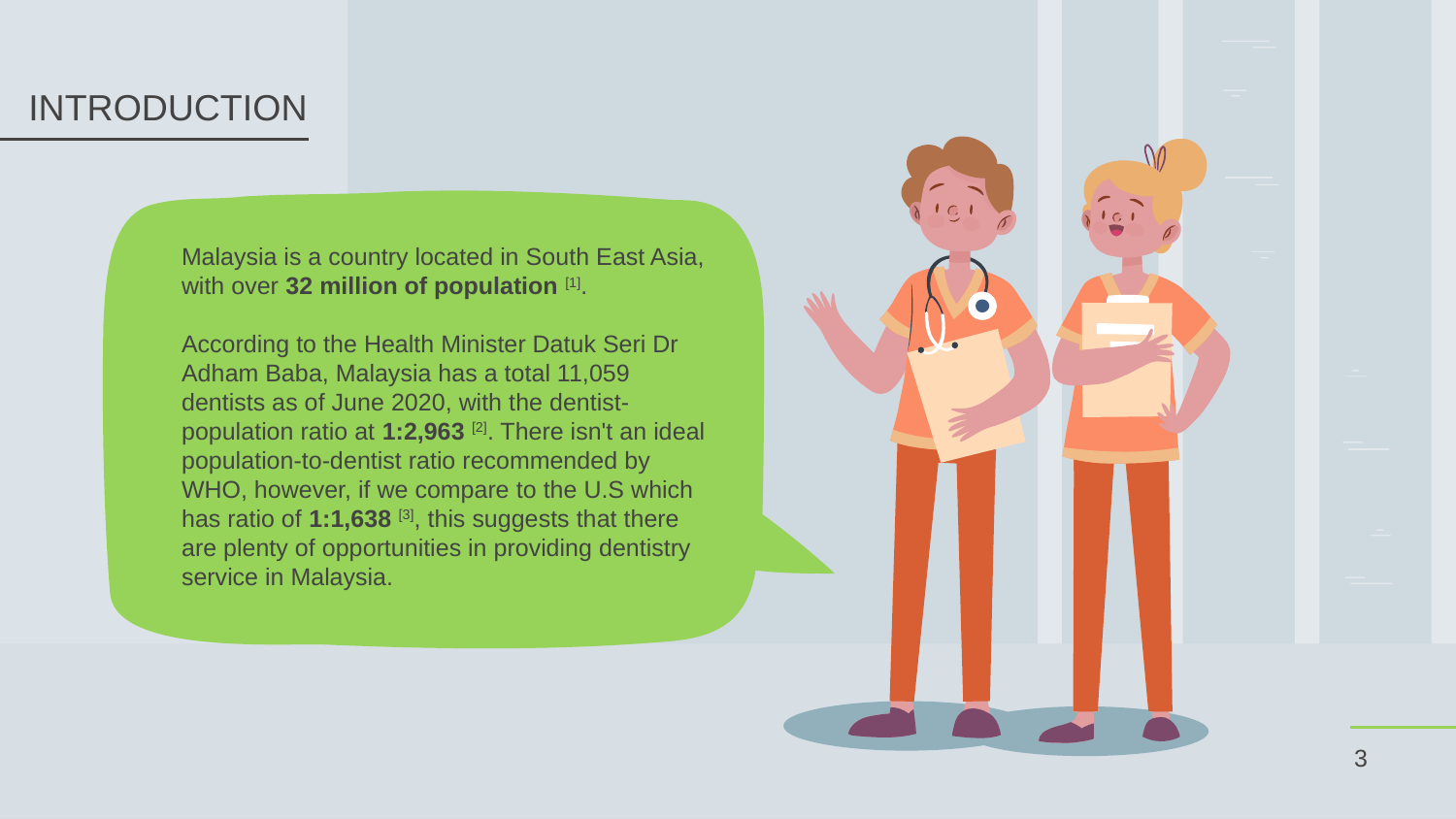

INTRODUCTION
Malaysia is a country located in South East Asia, with over 32 million of population [1].

According to the Health Minister Datuk Seri Dr Adham Baba, Malaysia has a total 11,059 dentists as of June 2020, with the dentist-population ratio at 1:2,963 [2]. There isn't an ideal population-to-dentist ratio recommended by WHO, however, if we compare to the U.S which has ratio of 1:1,638 [3], this suggests that there are plenty of opportunities in providing dentistry service in Malaysia.
3